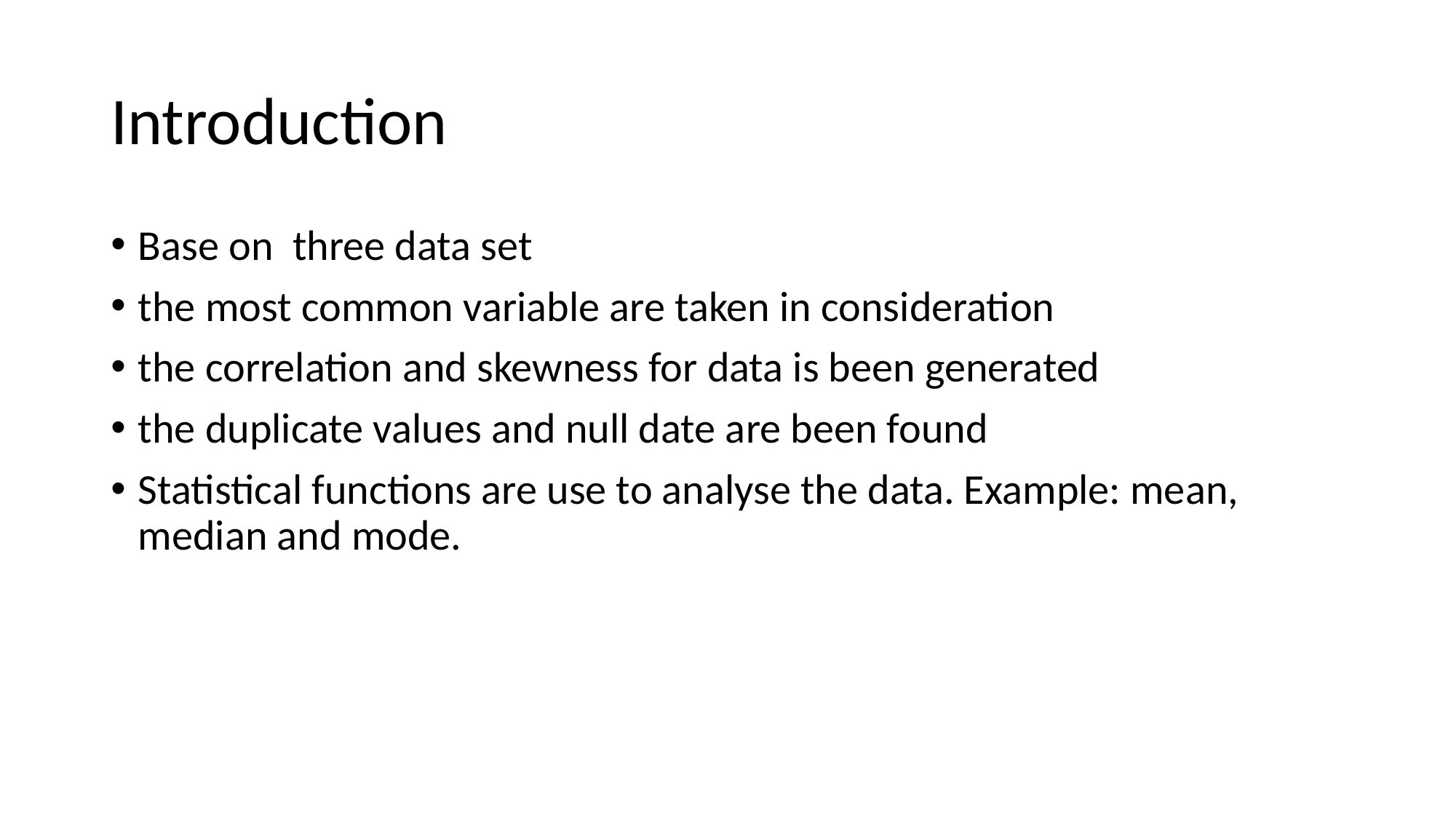

# Introduction
Base on  three data set
the most common variable are taken in consideration
the correlation and skewness for data is been generated
the duplicate values and null date are been found
Statistical functions are use to analyse the data. Example: mean, median and mode.